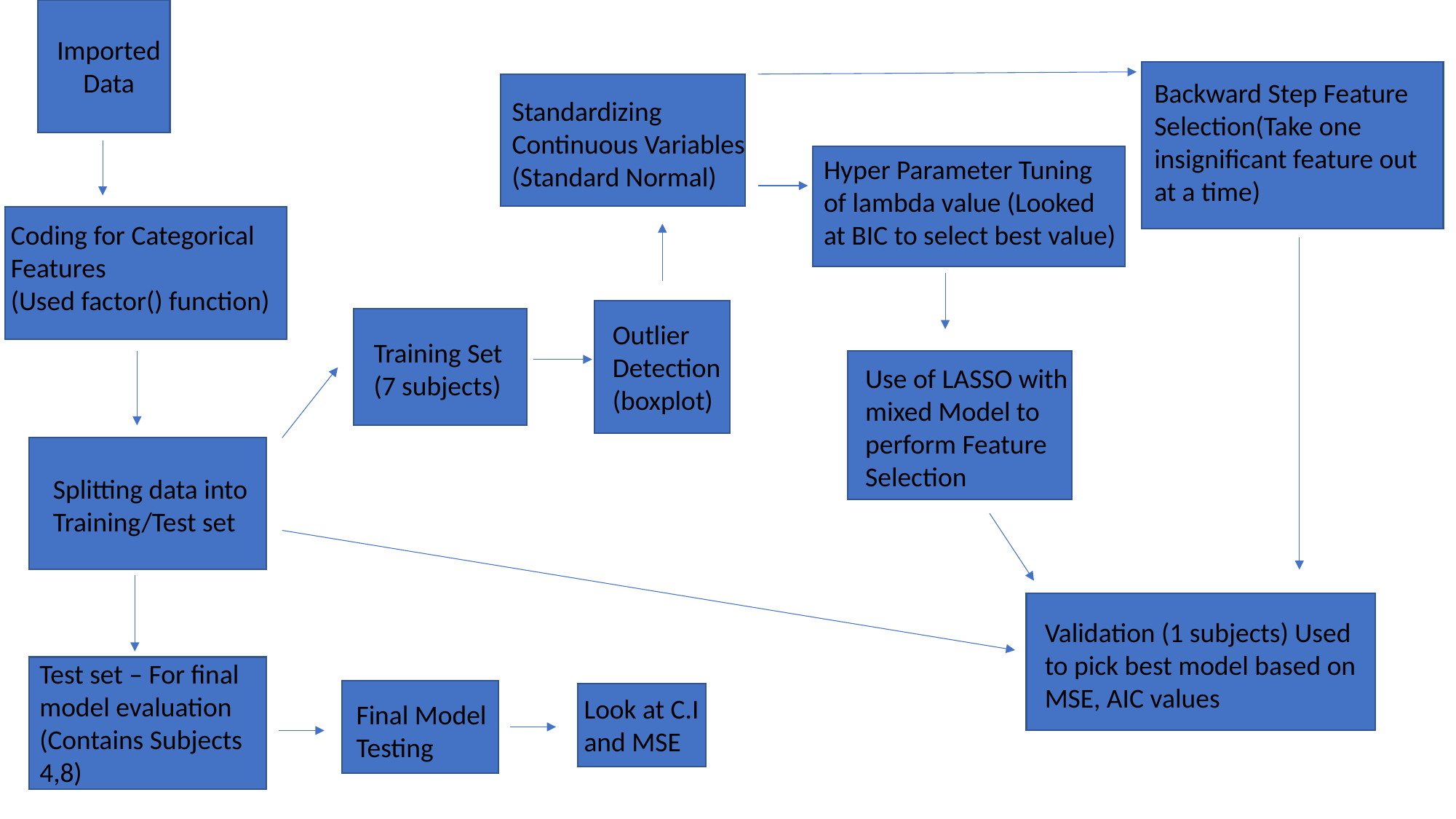

Imported Data

Backward Step Feature Selection(Take one insignificant feature out at a time)

Standardizing
Continuous Variables (Standard Normal)

Hyper Parameter Tuning of lambda value (Looked at BIC to select best value)

Coding for Categorical Features
(Used factor() function)

Outlier Detection (boxplot)
Training Set (7 subjects)

Use of LASSO with mixed Model to perform Feature Selection

Splitting data into Training/Test set

Validation (1 subjects) Used to pick best model based on MSE, AIC values
Test set – For final model evaluation (Contains Subjects 4,8)

Look at C.I and MSE
Final Model Testing